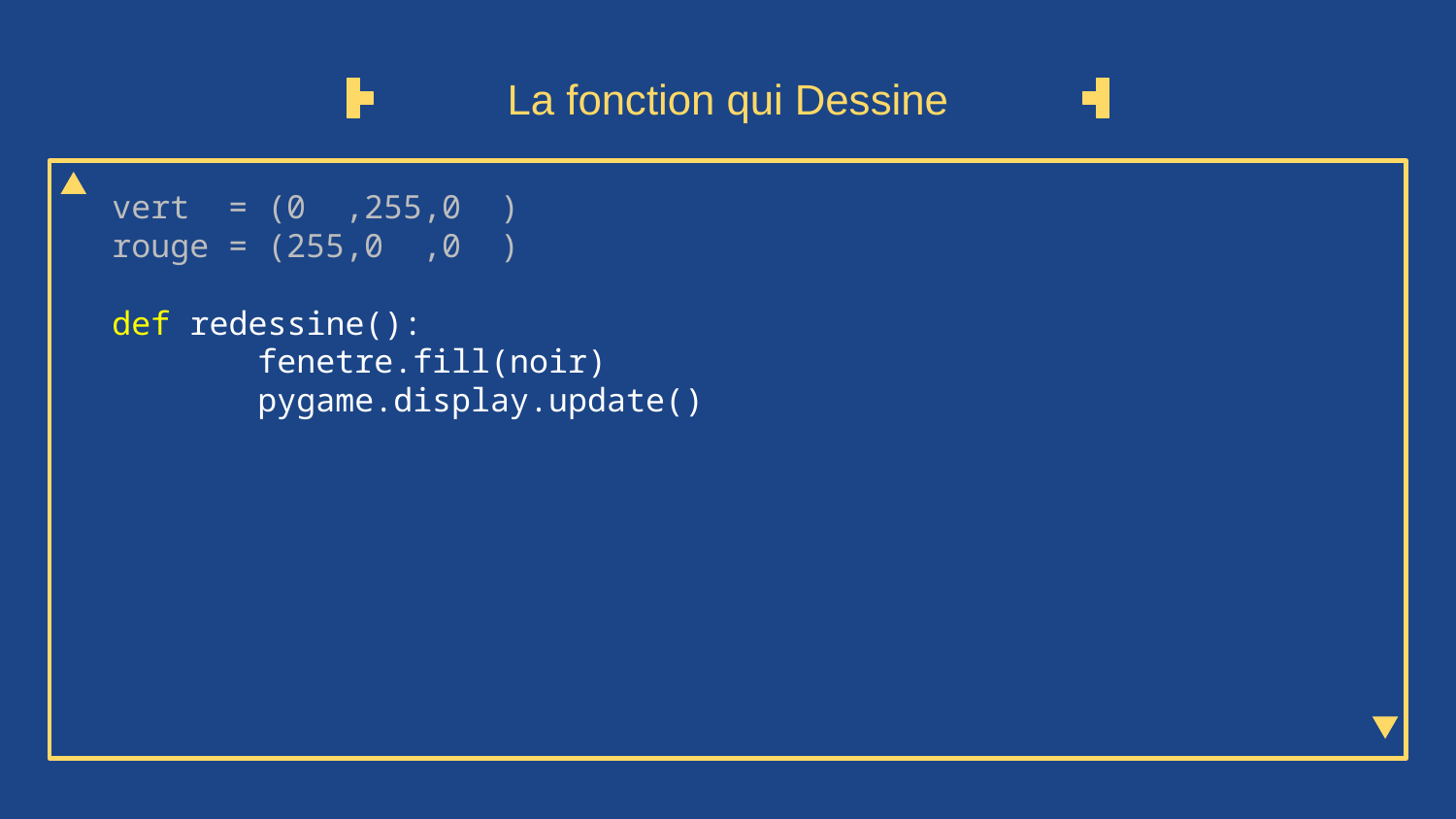

# La fonction qui Dessine

vert  = (0  ,255,0  )
rouge = (255,0  ,0  )

def redessine():
	fenetre.fill(noir)
	pygame.display.update()